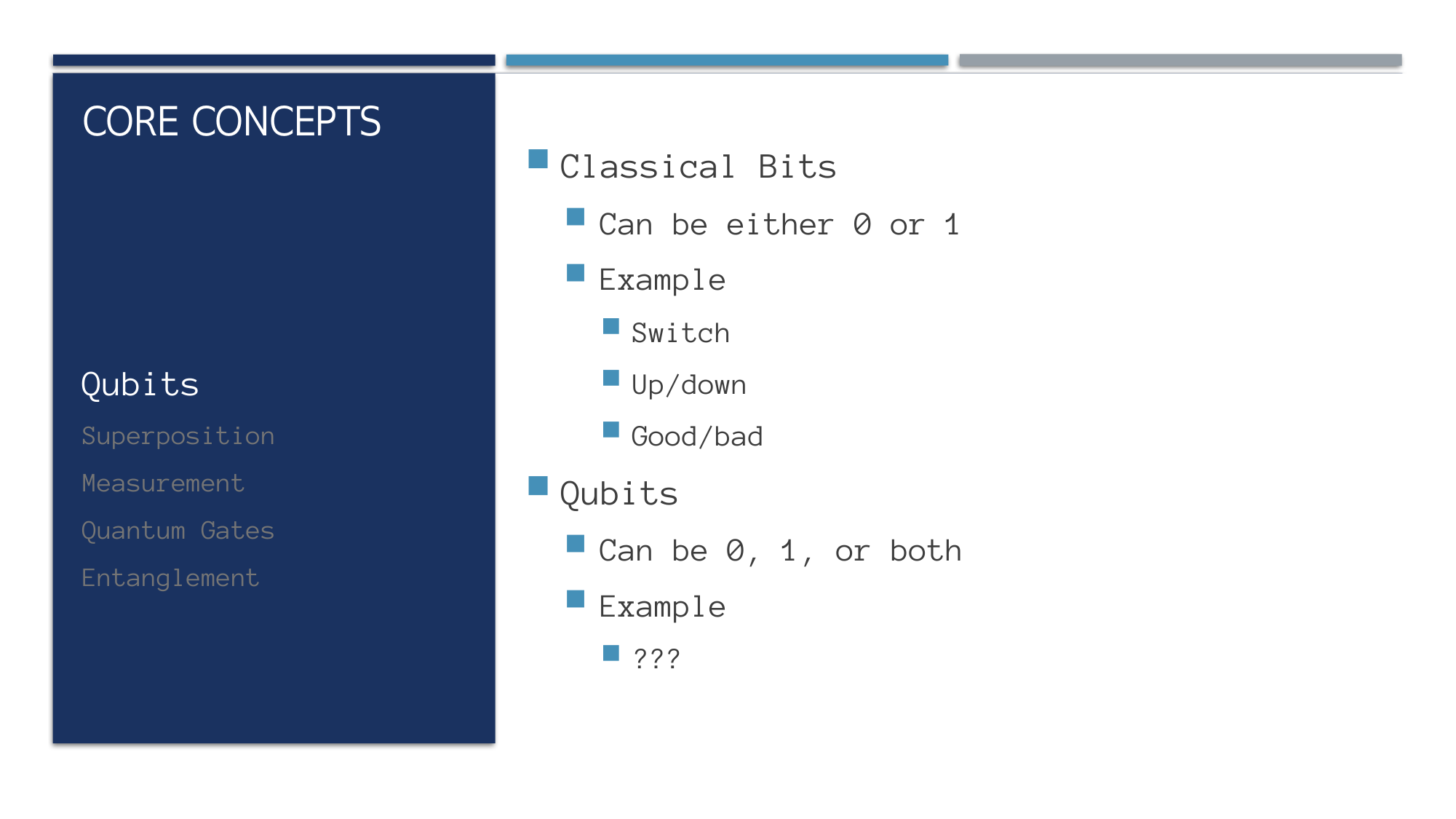

Classical Bits
Can be either 0 or 1
Example
Switch
Up/down
Good/bad
Qubits
Can be 0, 1, or both
Example
???

# Core Concepts
Qubits
Superposition
Measurement
Quantum Gates
Entanglement